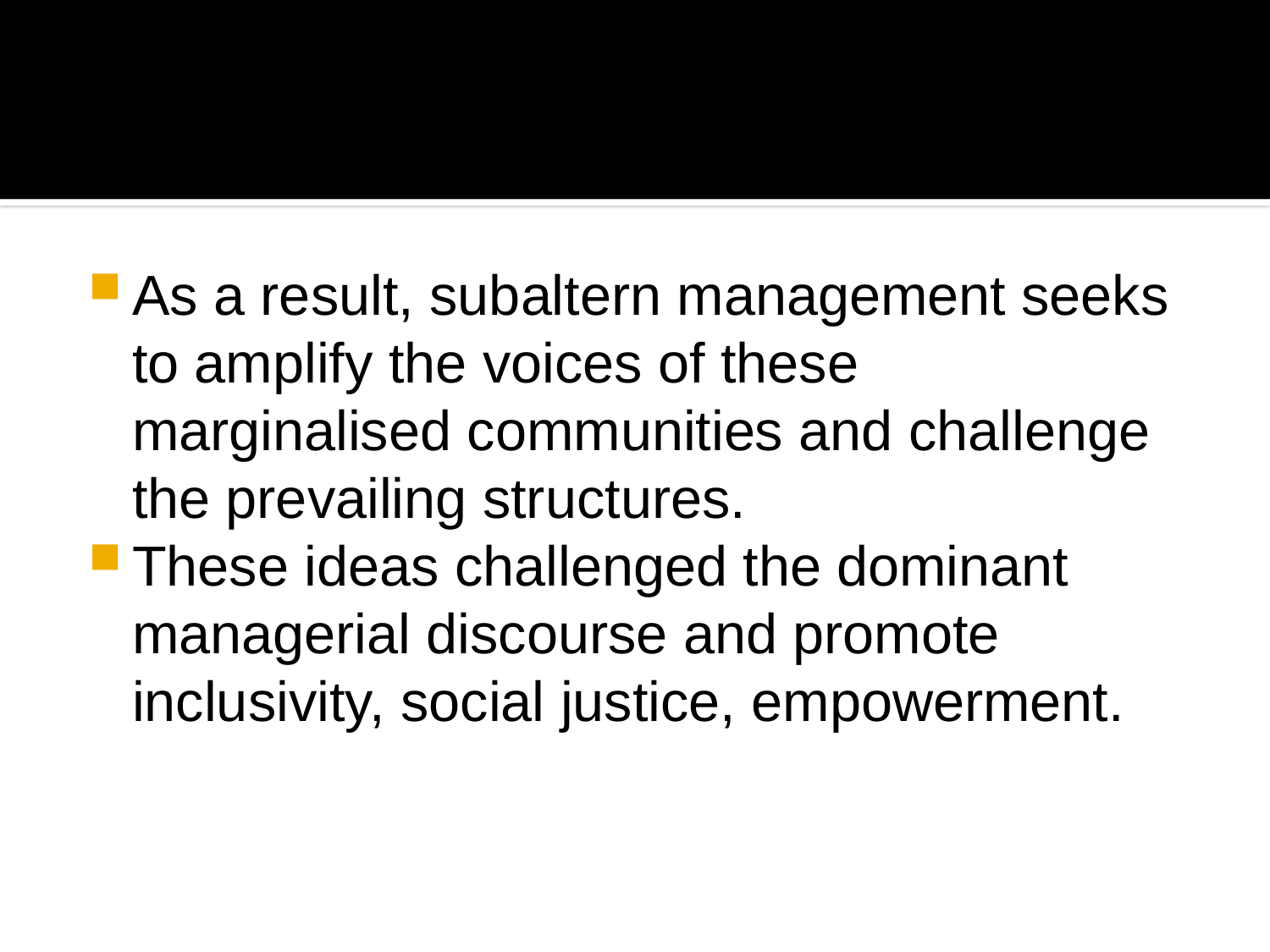

#
As a result, subaltern management seeks to amplify the voices of these marginalised communities and challenge the prevailing structures.
These ideas challenged the dominant managerial discourse and promote inclusivity, social justice, empowerment.